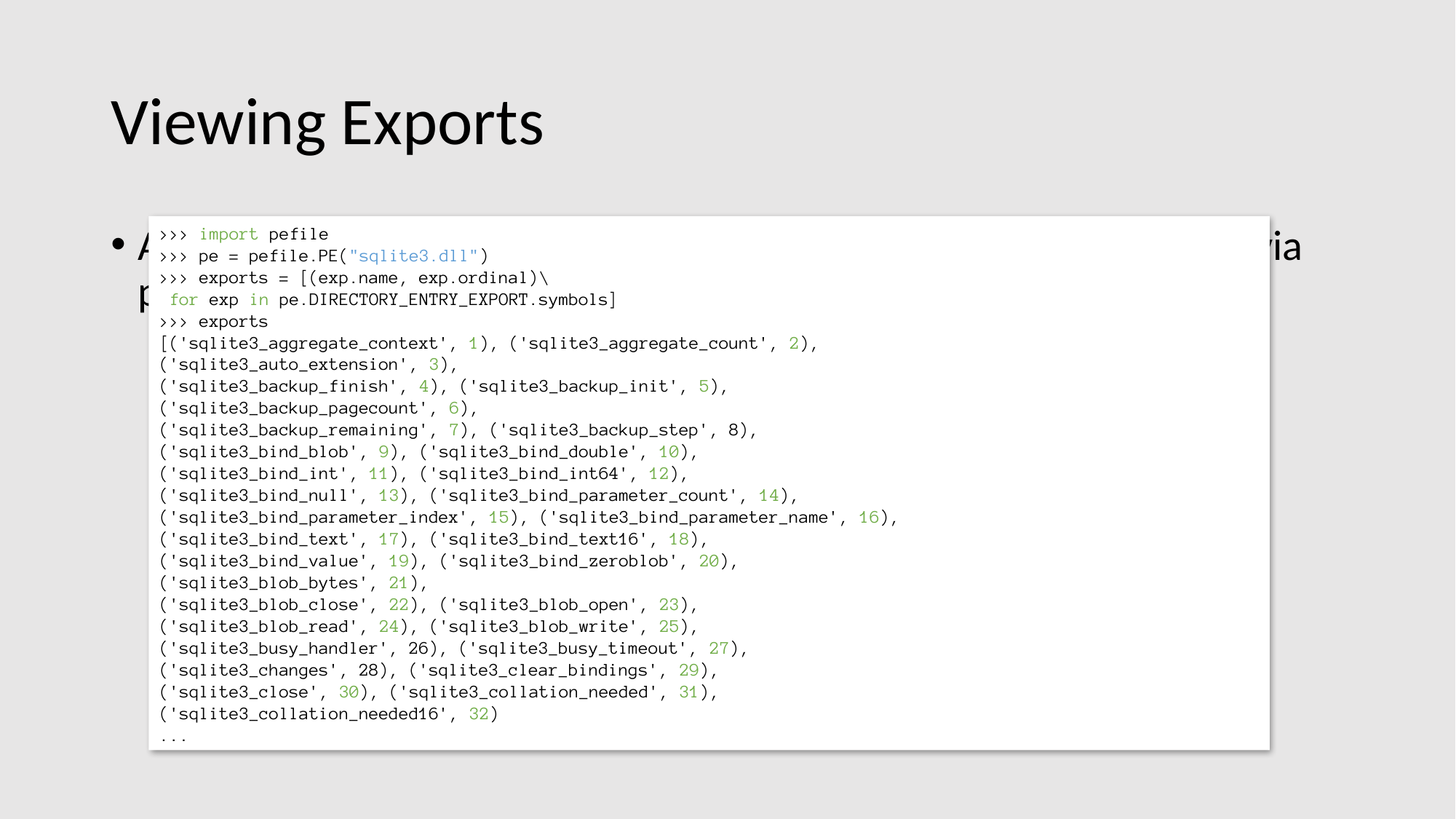

# Viewing Exports
>>> import pefile
>>> pe = pefile.PE("sqlite3.dll")
>>> exports = [(exp.name, exp.ordinal)\
 for exp in pe.DIRECTORY_ENTRY_EXPORT.symbols]
>>> exports
[('sqlite3_aggregate_context', 1), ('sqlite3_aggregate_count', 2),
('sqlite3_auto_extension', 3),
('sqlite3_backup_finish', 4), ('sqlite3_backup_init', 5),
('sqlite3_backup_pagecount', 6),
('sqlite3_backup_remaining', 7), ('sqlite3_backup_step', 8),
('sqlite3_bind_blob', 9), ('sqlite3_bind_double', 10),
('sqlite3_bind_int', 11), ('sqlite3_bind_int64', 12),
('sqlite3_bind_null', 13), ('sqlite3_bind_parameter_count', 14),
('sqlite3_bind_parameter_index', 15), ('sqlite3_bind_parameter_name', 16),
('sqlite3_bind_text', 17), ('sqlite3_bind_text16', 18),
('sqlite3_bind_value', 19), ('sqlite3_bind_zeroblob', 20),
('sqlite3_blob_bytes', 21),
('sqlite3_blob_close', 22), ('sqlite3_blob_open', 23),
('sqlite3_blob_read', 24), ('sqlite3_blob_write', 25),
('sqlite3_busy_handler', 26), ('sqlite3_busy_timeout', 27),
('sqlite3_changes', 28), ('sqlite3_clear_bindings', 29),
('sqlite3_close', 30), ('sqlite3_collation_needed', 31),
('sqlite3_collation_needed16', 32)
...
As with imports, we can easily view the list of exports in a binary via pefile: